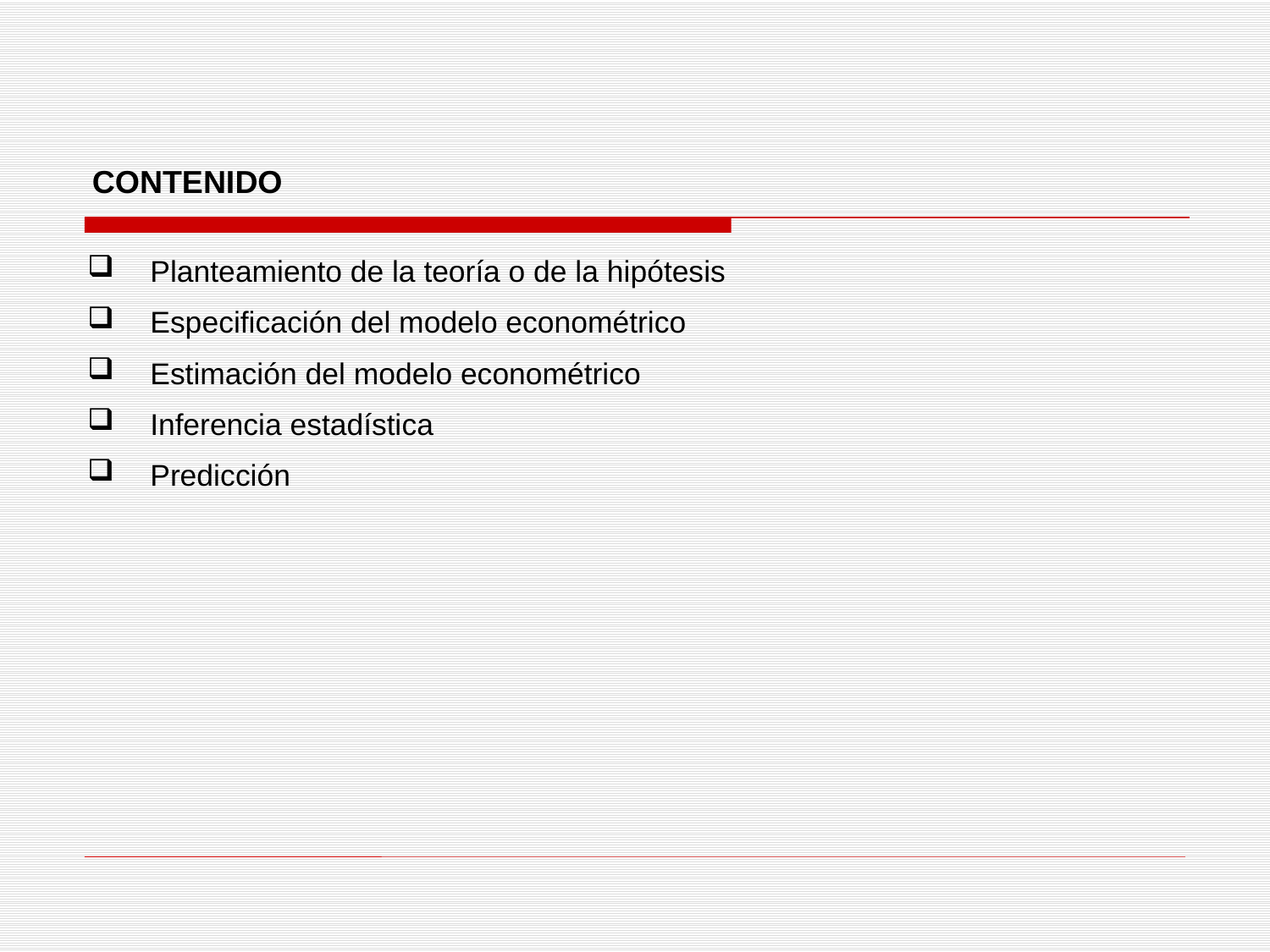

CONTENIDO
Planteamiento de la teoría o de la hipótesis
Especificación del modelo econométrico
Estimación del modelo econométrico
Inferencia estadística
Predicción